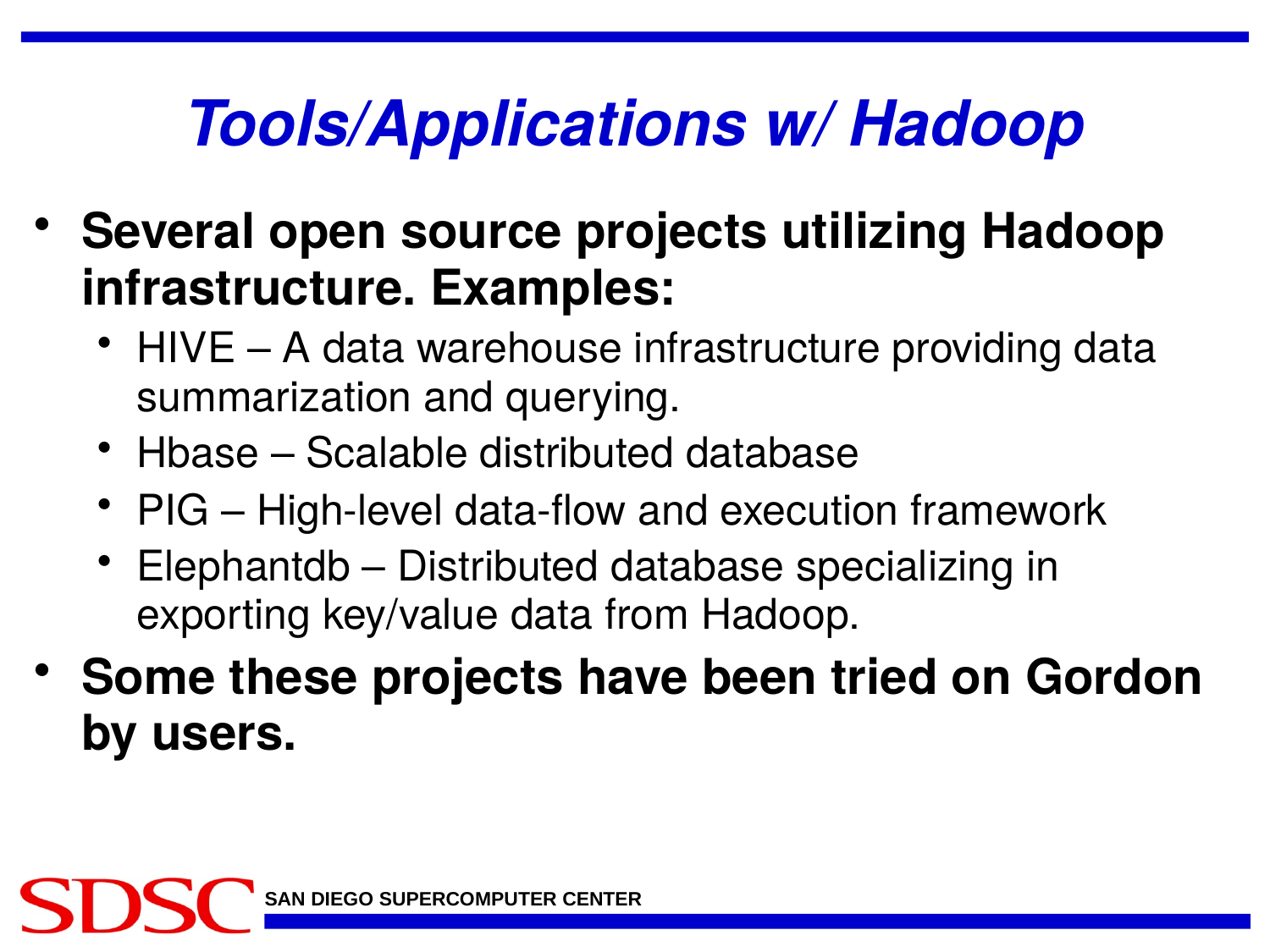

# Tools/Applications w/ Hadoop
Several open source projects utilizing Hadoop infrastructure. Examples:
HIVE – A data warehouse infrastructure providing data summarization and querying.
Hbase – Scalable distributed database
PIG – High-level data-flow and execution framework
Elephantdb – Distributed database specializing in exporting key/value data from Hadoop.
Some these projects have been tried on Gordon by users.